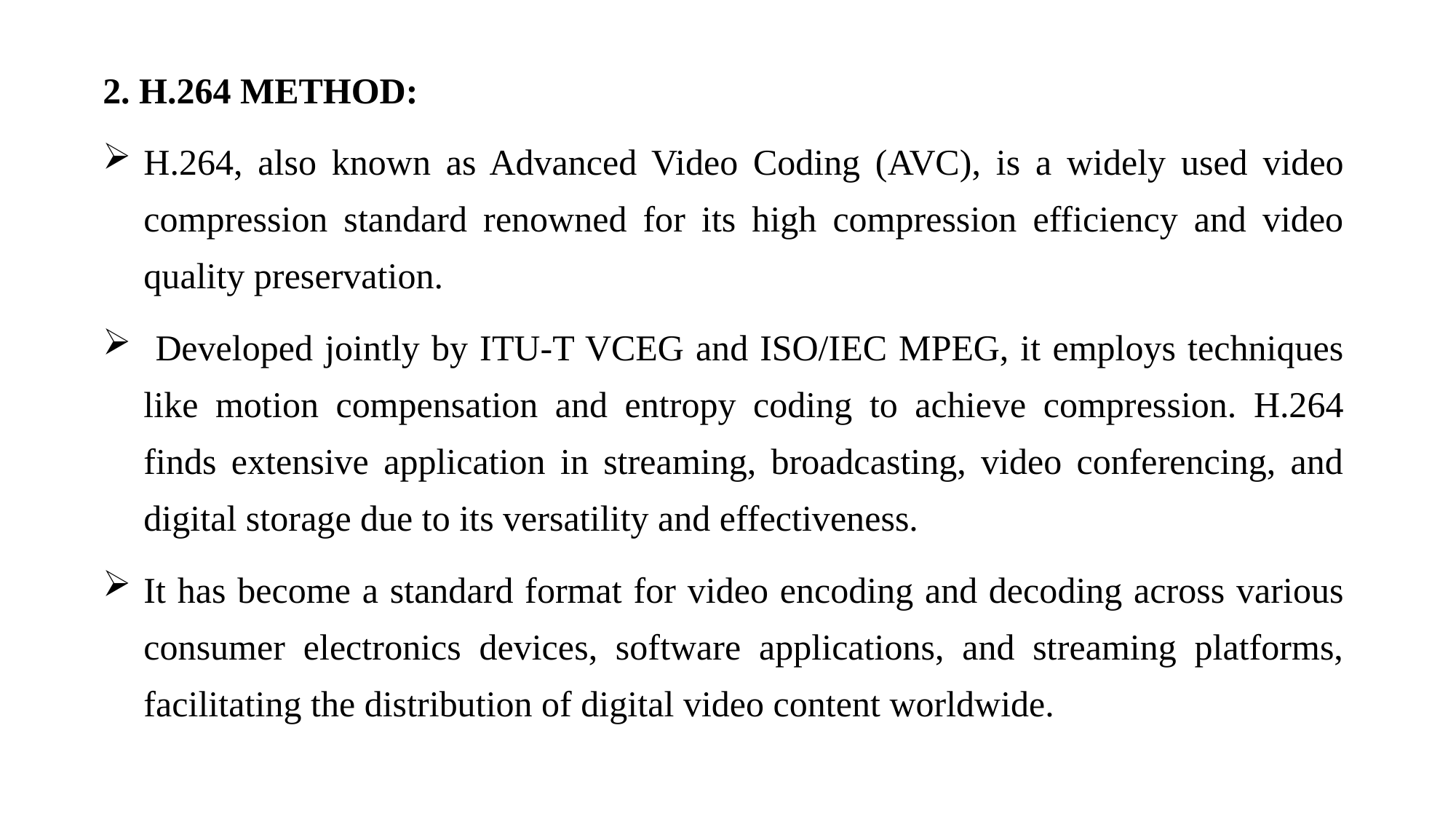

2. H.264 METHOD:
H.264, also known as Advanced Video Coding (AVC), is a widely used video compression standard renowned for its high compression efficiency and video quality preservation.
 Developed jointly by ITU-T VCEG and ISO/IEC MPEG, it employs techniques like motion compensation and entropy coding to achieve compression. H.264 finds extensive application in streaming, broadcasting, video conferencing, and digital storage due to its versatility and effectiveness.
It has become a standard format for video encoding and decoding across various consumer electronics devices, software applications, and streaming platforms, facilitating the distribution of digital video content worldwide.